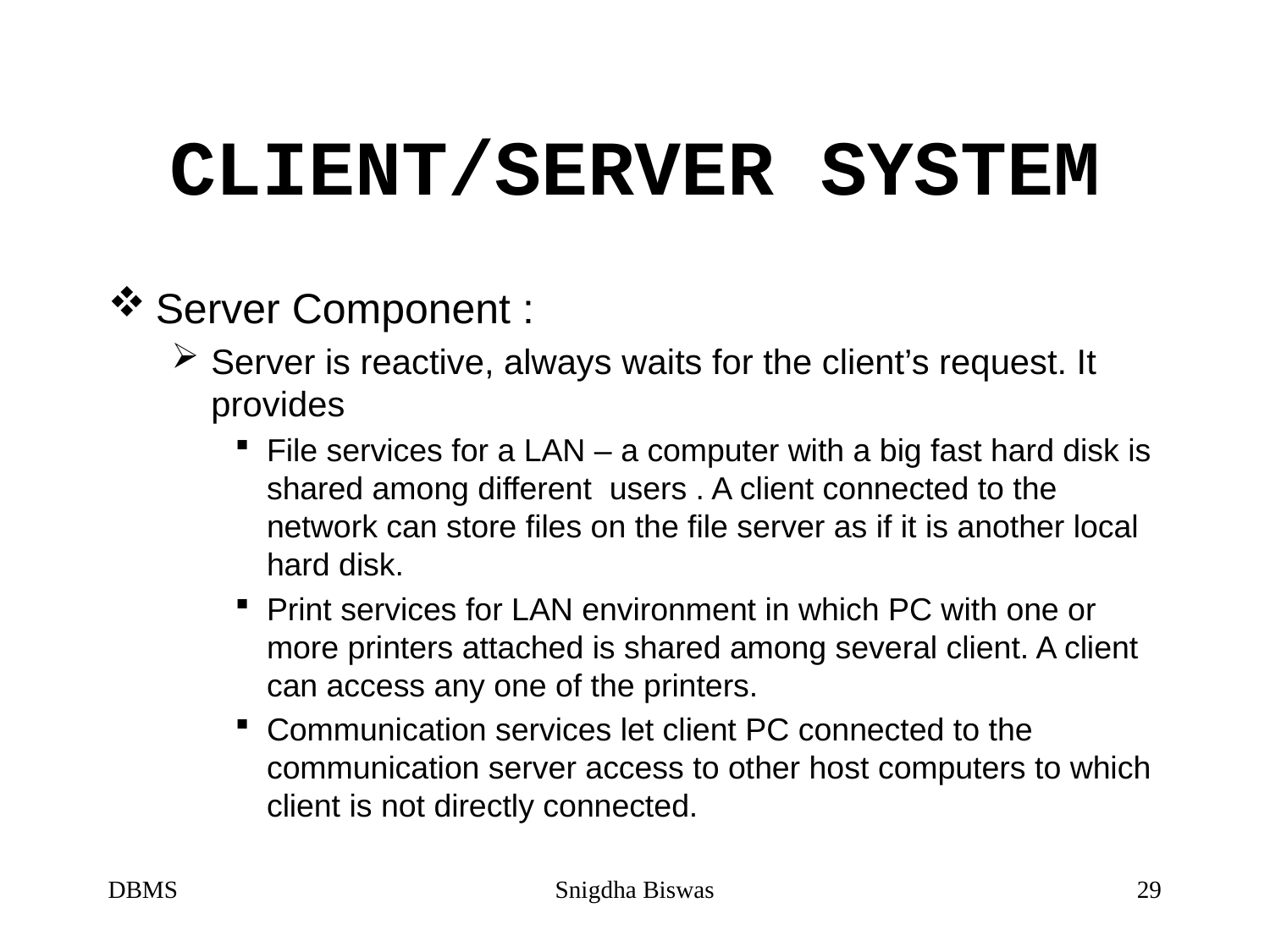

# CLIENT/SERVER SYSTEM
Server Component :
Server is reactive, always waits for the client’s request. It provides
File services for a LAN – a computer with a big fast hard disk is shared among different  users . A client connected to the network can store files on the file server as if it is another local hard disk.
Print services for LAN environment in which PC with one or more printers attached is shared among several client. A client can access any one of the printers.
Communication services let client PC connected to the communication server access to other host computers to which client is not directly connected.
DBMS
Snigdha Biswas
29